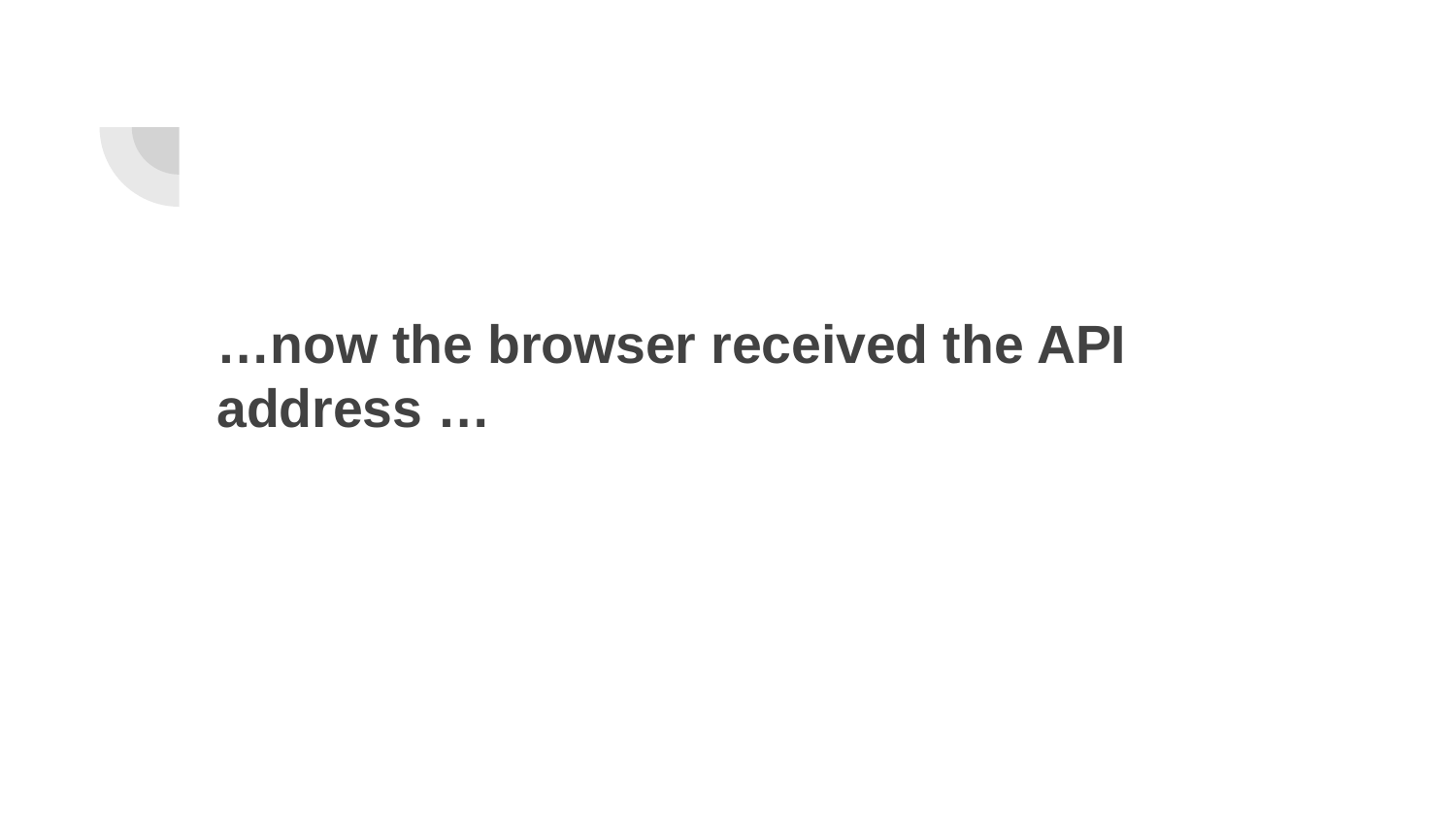

# …now the browser received the API address …